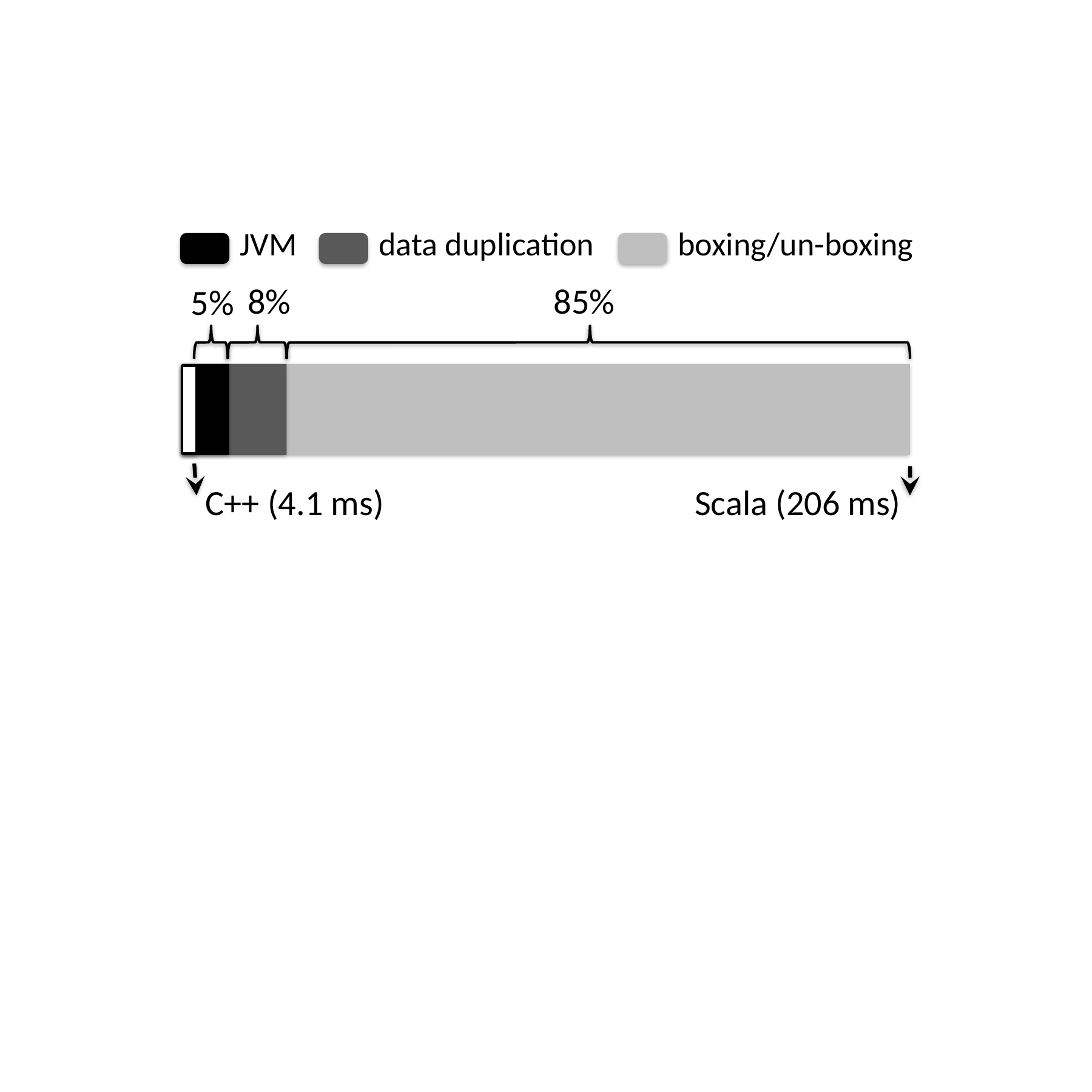

JVM

data duplication

boxing/un-boxing

8%
85%
5%

C++ (4.1 ms)
Scala (206 ms)